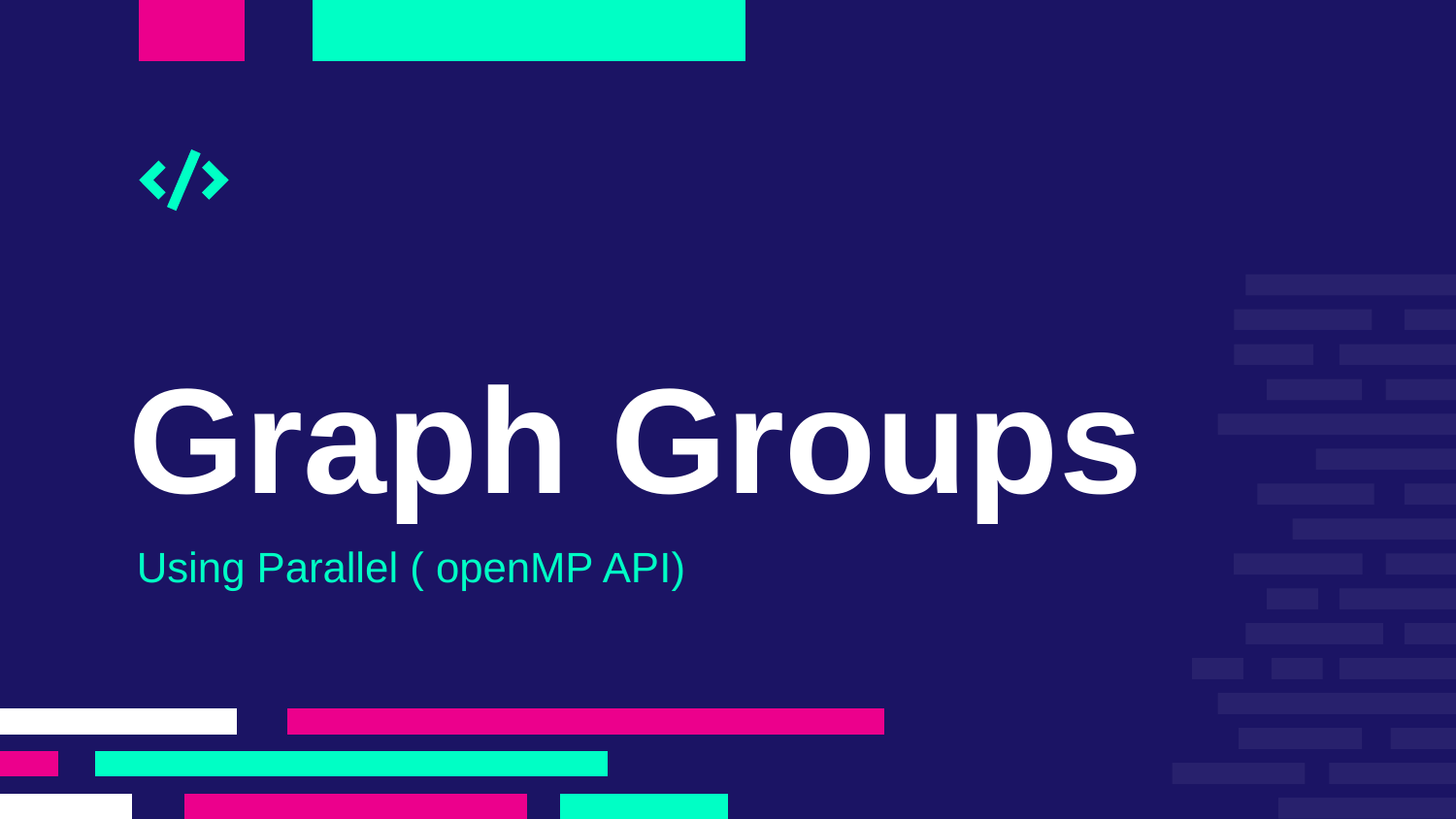

Graph Groups
Using Parallel ( openMP API)